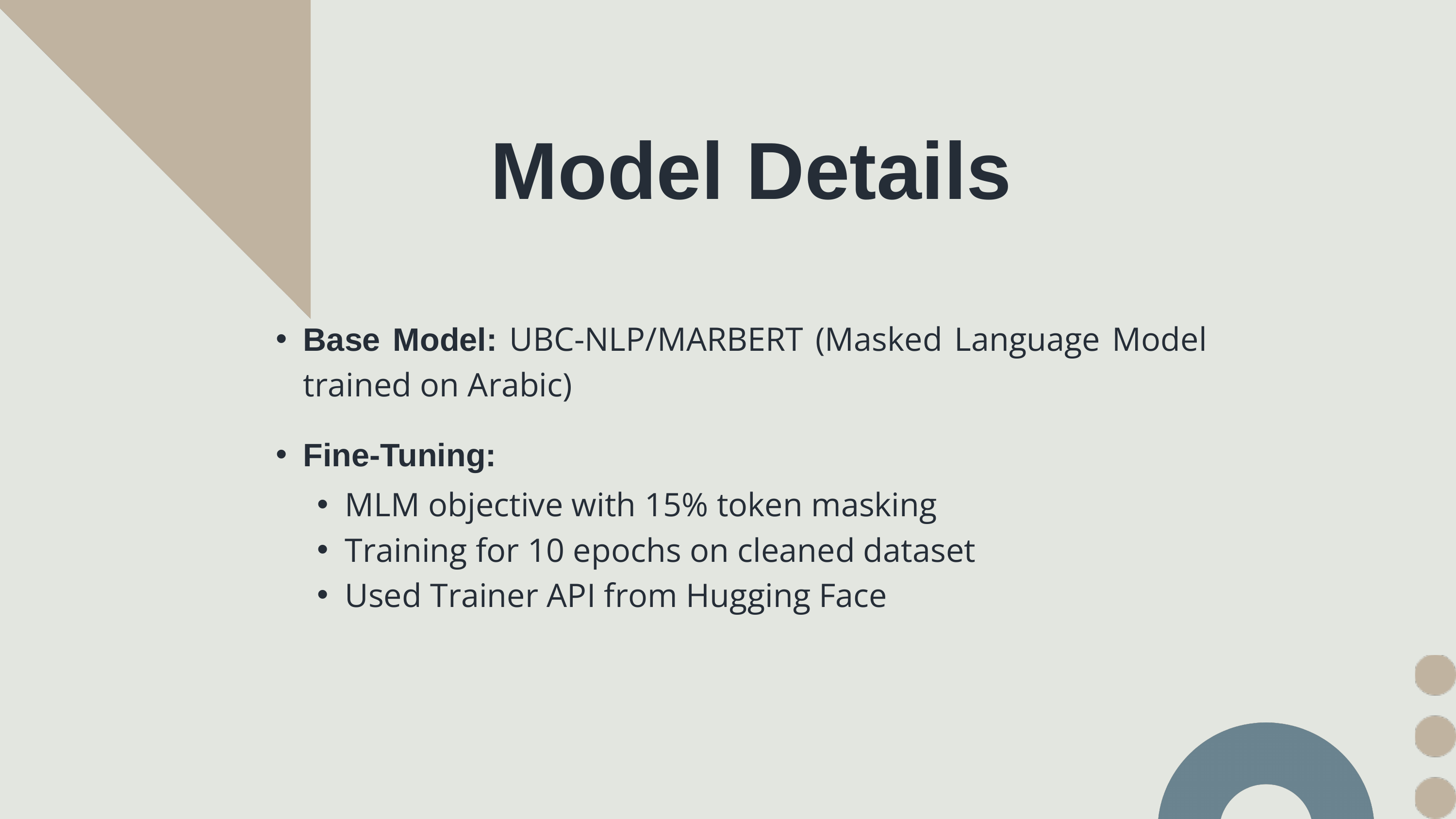

Model Details
Base Model: UBC-NLP/MARBERT (Masked Language Model trained on Arabic)
Fine-Tuning:
MLM objective with 15% token masking
Training for 10 epochs on cleaned dataset
Used Trainer API from Hugging Face